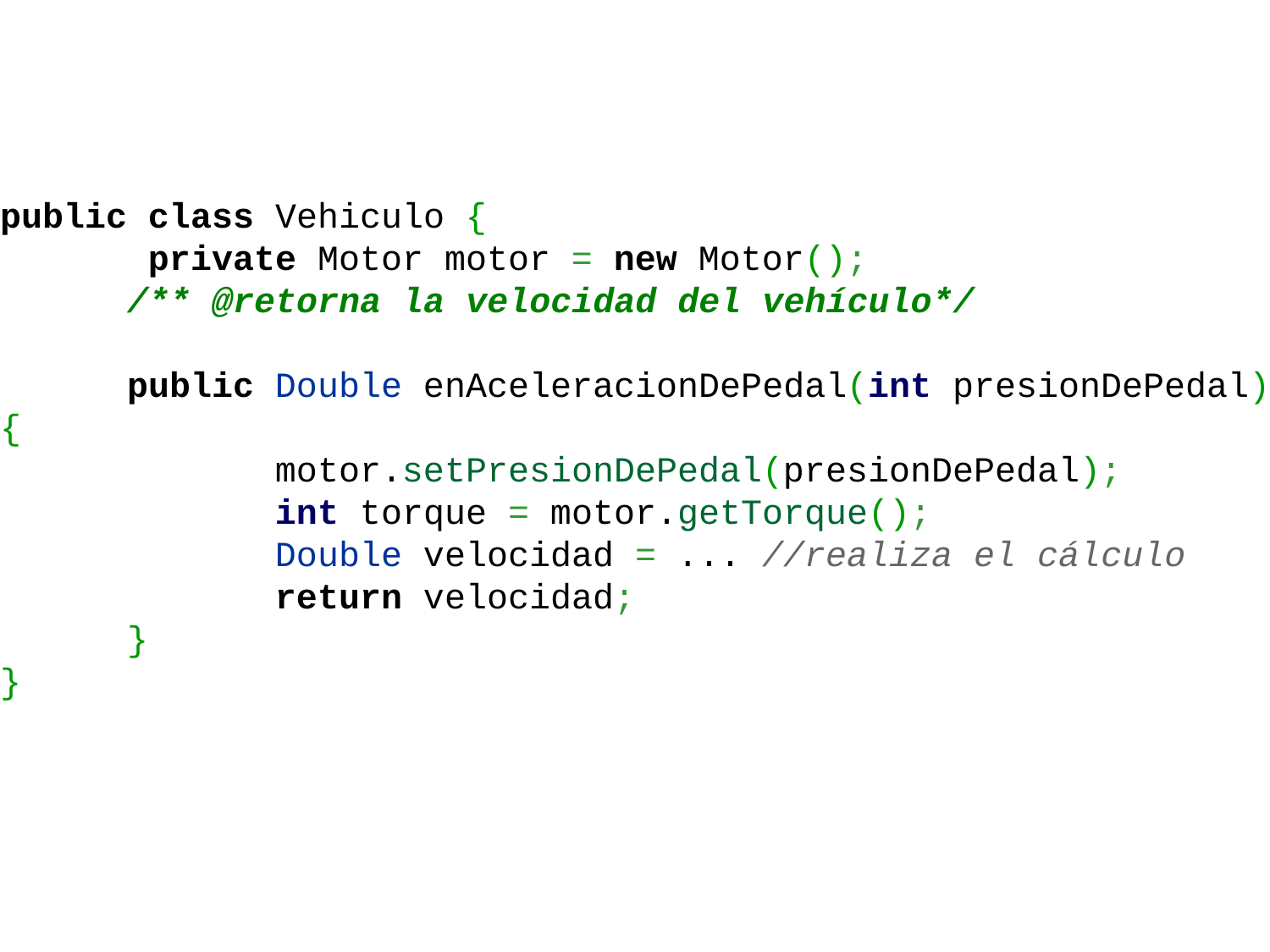

public class Vehiculo {
	 private Motor motor = new Motor();
	/** @retorna la velocidad del vehículo*/

	public Double enAceleracionDePedal(int presionDePedal) {
		 motor.setPresionDePedal(presionDePedal);
		 int torque = motor.getTorque();
		 Double velocidad = ... //realiza el cálculo
		 return velocidad;
	}
}